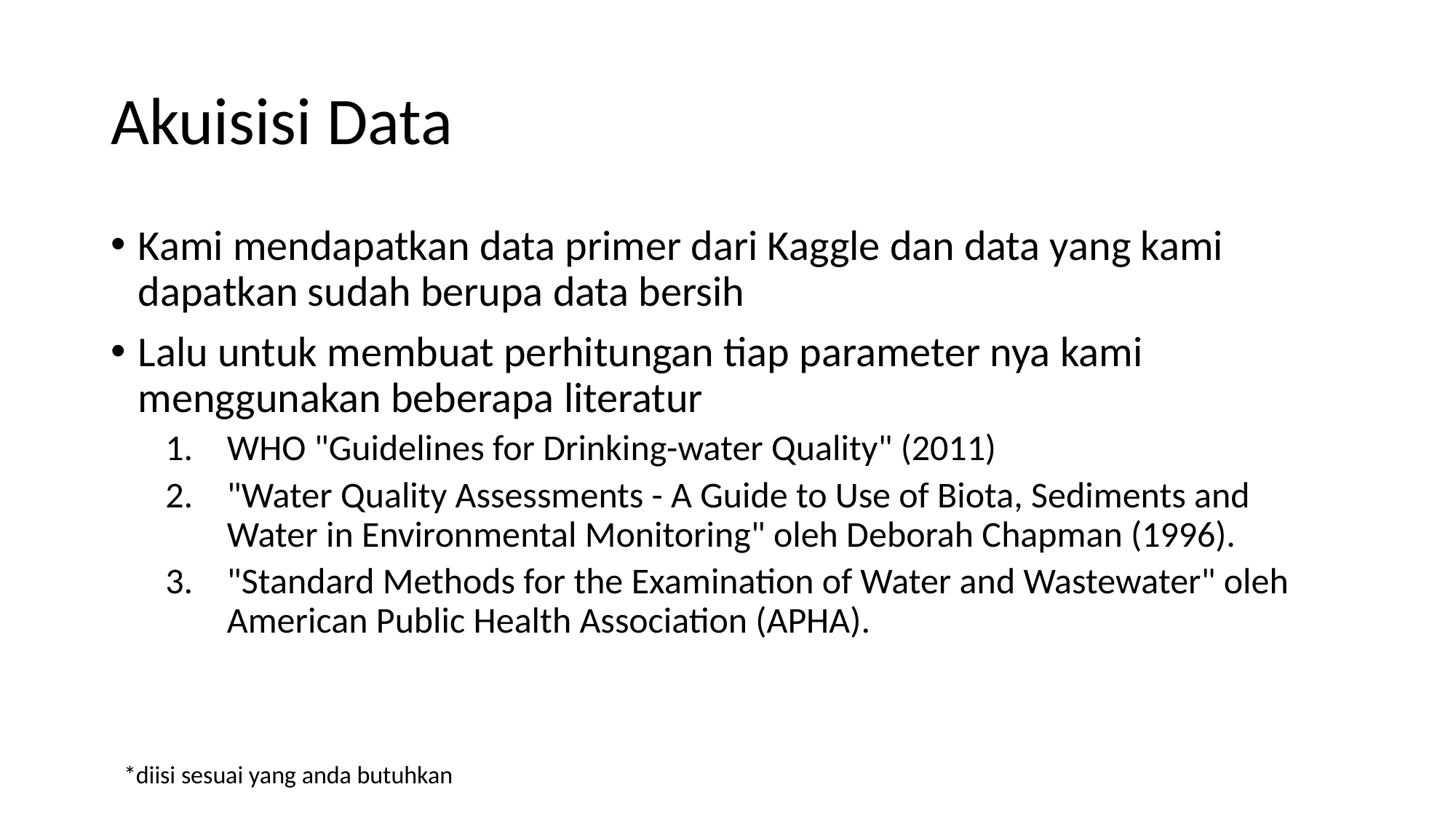

# Akuisisi Data
Kami mendapatkan data primer dari Kaggle dan data yang kami dapatkan sudah berupa data bersih
Lalu untuk membuat perhitungan tiap parameter nya kami menggunakan beberapa literatur
WHO "Guidelines for Drinking-water Quality" (2011)
"Water Quality Assessments - A Guide to Use of Biota, Sediments and Water in Environmental Monitoring" oleh Deborah Chapman (1996).
"Standard Methods for the Examination of Water and Wastewater" oleh American Public Health Association (APHA).

*diisi sesuai yang anda butuhkan